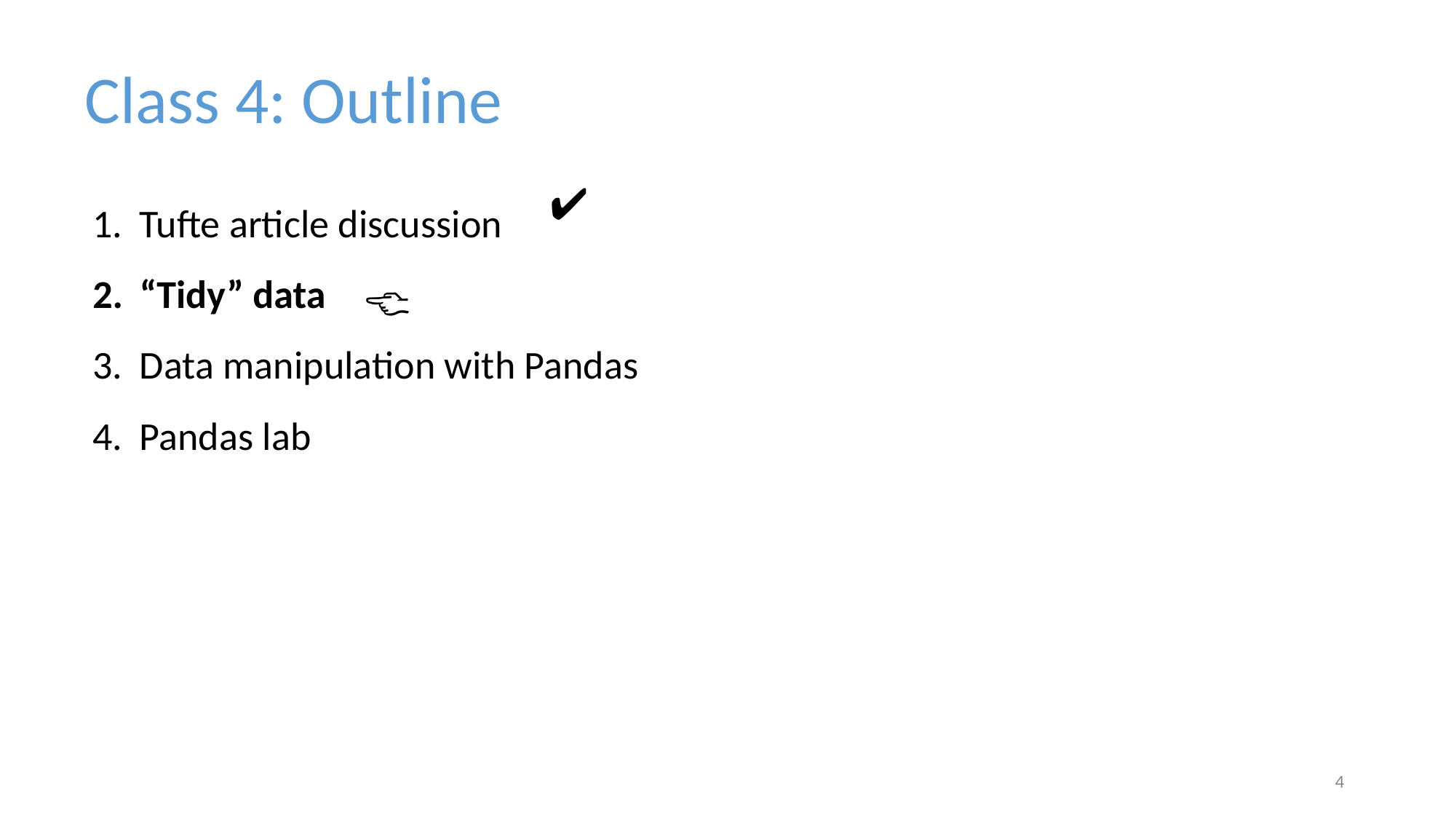

Class 4: Outline
Tufte article discussion
“Tidy” data
Data manipulation with Pandas
Pandas lab

✔️
👈
4